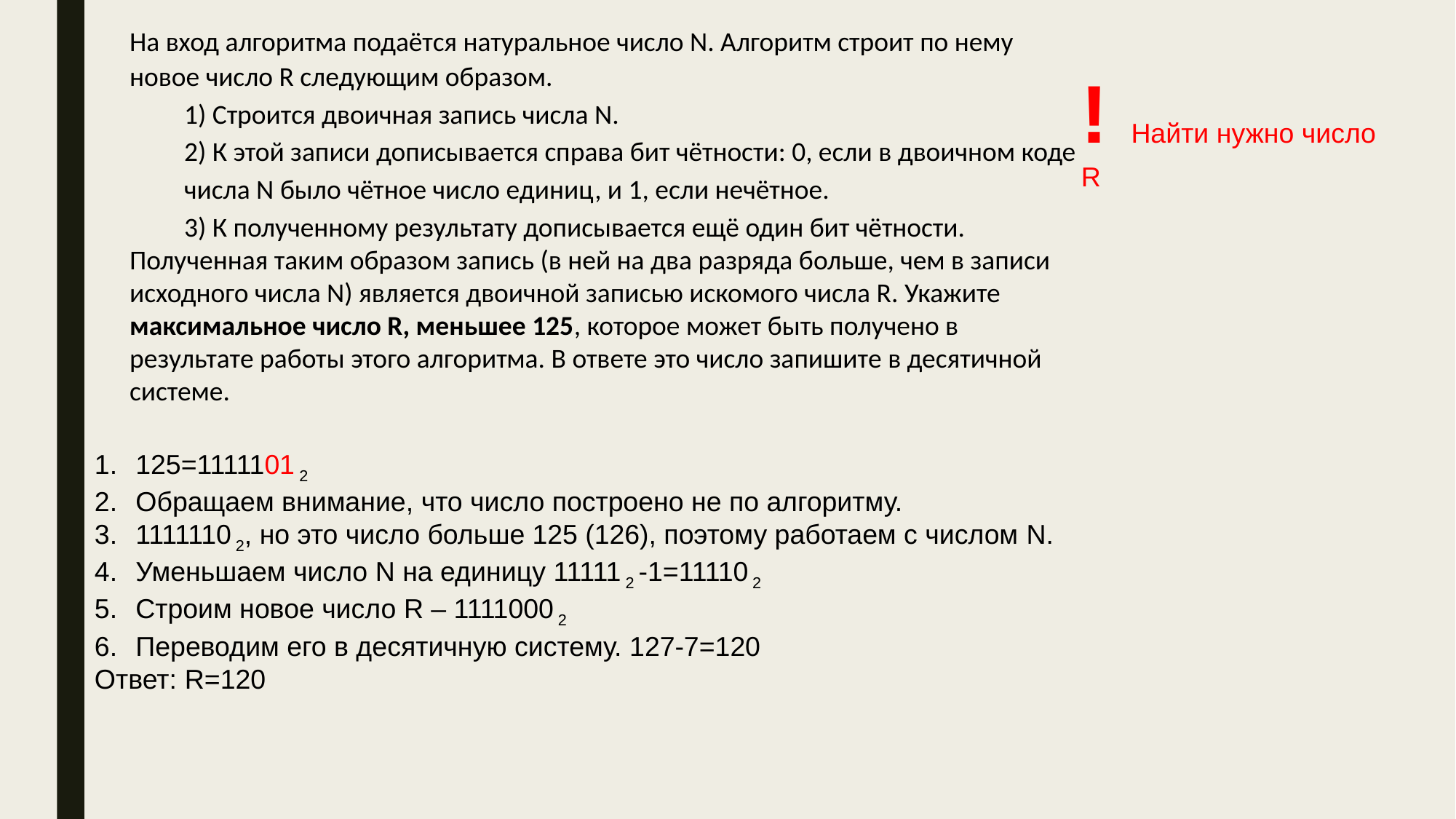

На вход алгоритма подаётся натуральное число N. Алгоритм строит по нему новое число R следующим образом.
1) Строится двоичная запись числа N.
2) К этой записи дописывается справа бит чётности: 0, если в двоичном коде числа N было чётное число единиц, и 1, если нечётное.
3) К полученному результату дописывается ещё один бит чётности.
Полученная таким образом запись (в ней на два разряда больше, чем в записи исходного числа N) является двоичной записью искомого числа R. Укажите максимальное число R, меньшее 125, которое может быть получено в результате работы этого алгоритма. В ответе это число запишите в десятичной системе.
! Найти нужно число R
125=1111101 2
Обращаем внимание, что число построено не по алгоритму.
1111110 2, но это число больше 125 (126), поэтому работаем с числом N.
Уменьшаем число N на единицу 11111 2 -1=11110 2
Строим новое число R – 1111000 2
Переводим его в десятичную систему. 127-7=120
Ответ: R=120